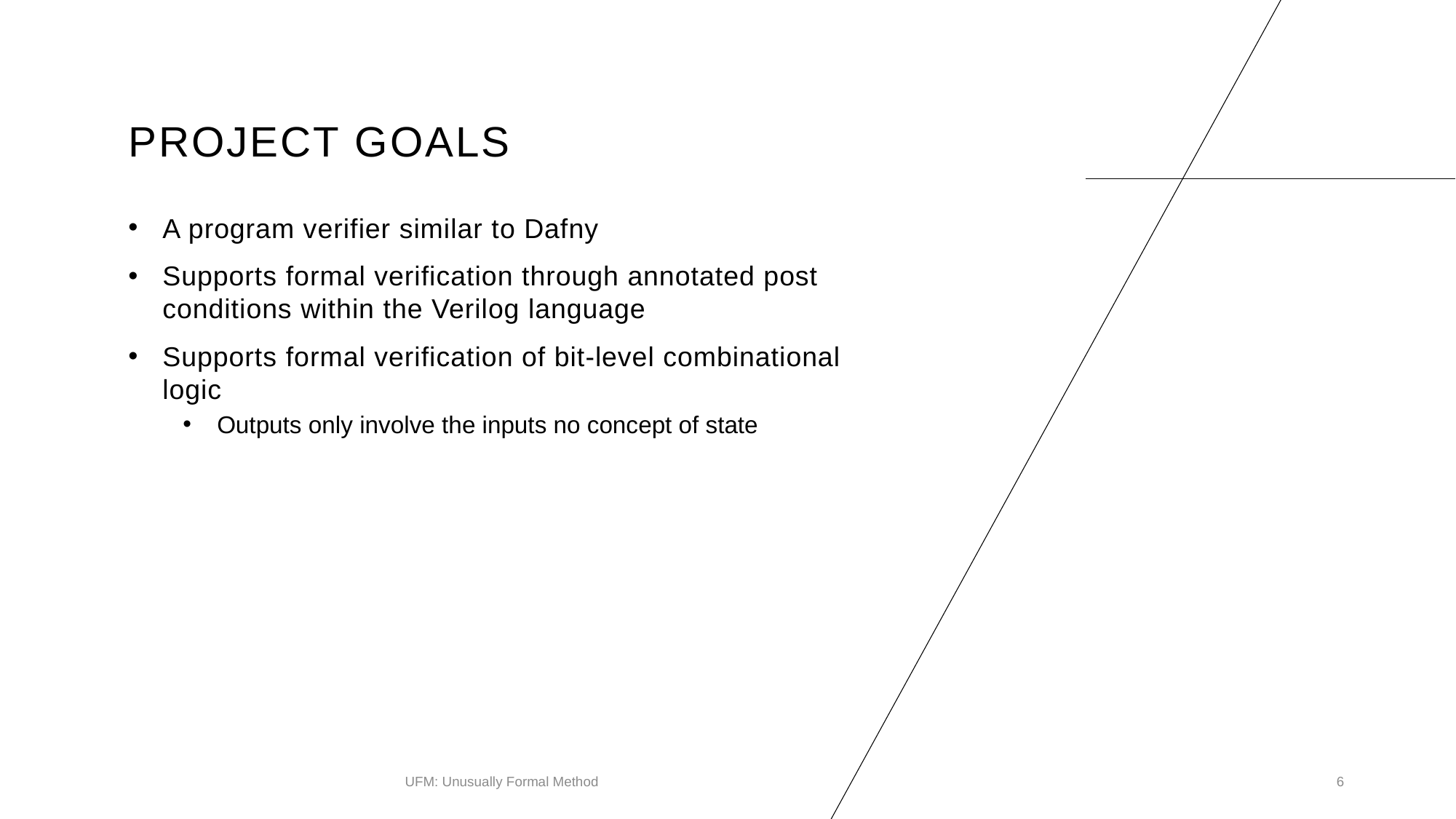

# Project Goals
A program verifier similar to Dafny
Supports formal verification through annotated post conditions within the Verilog language
Supports formal verification of bit-level combinational logic
Outputs only involve the inputs no concept of state

UFM: Unusually Formal Method
6